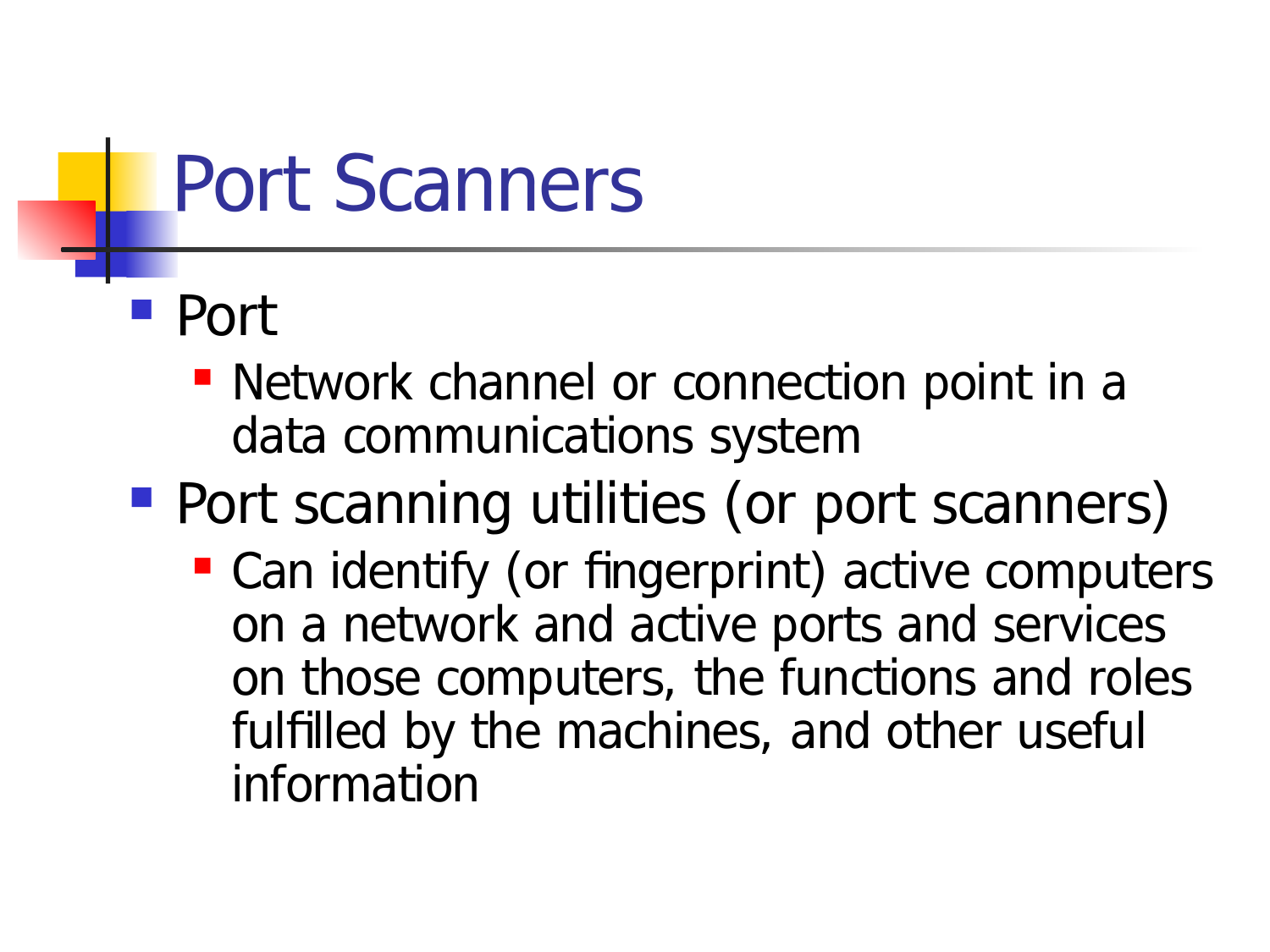

# Port Scanners
Port
Network channel or connection point in a data communications system
Port scanning utilities (or port scanners)
Can identify (or fingerprint) active computers on a network and active ports and services on those computers, the functions and roles fulfilled by the machines, and other useful information